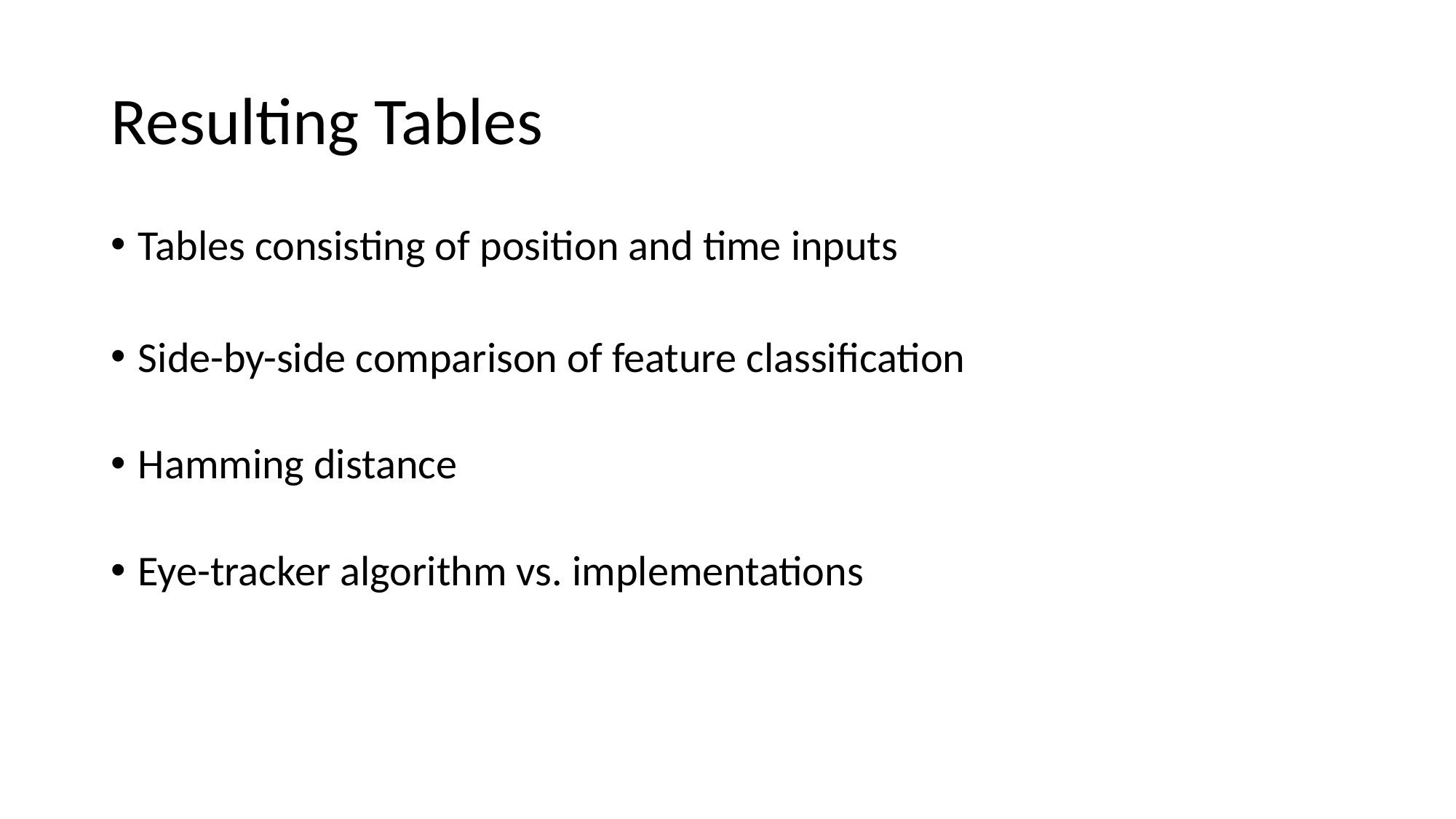

# Resulting Tables
Tables consisting of position and time inputs
Side-by-side comparison of feature classification
Hamming distance
Eye-tracker algorithm vs. implementations